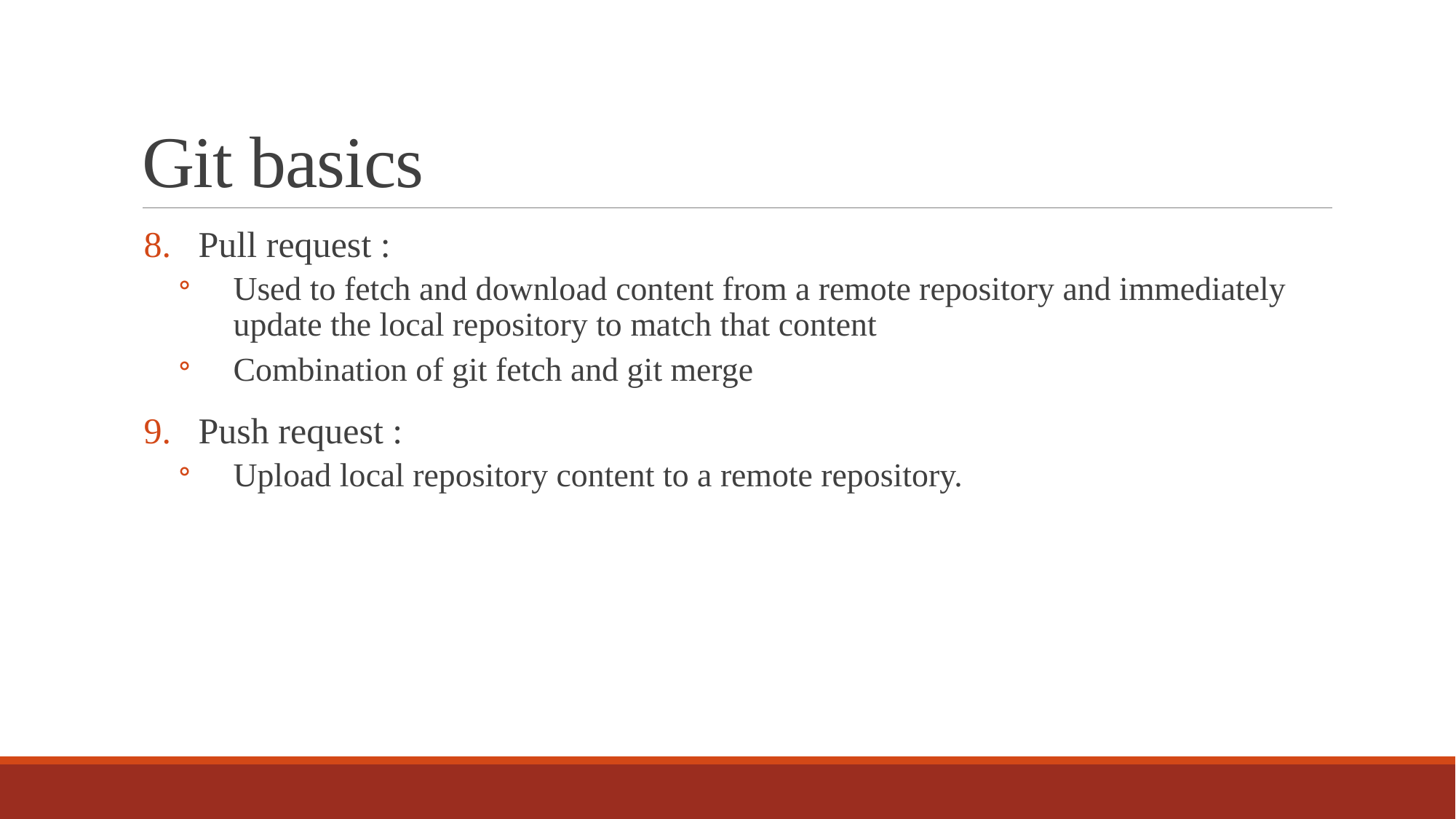

# Git basics
Pull request :
Used to fetch and download content from a remote repository and immediately update the local repository to match that content
Combination of git fetch and git merge
Push request :
Upload local repository content to a remote repository.